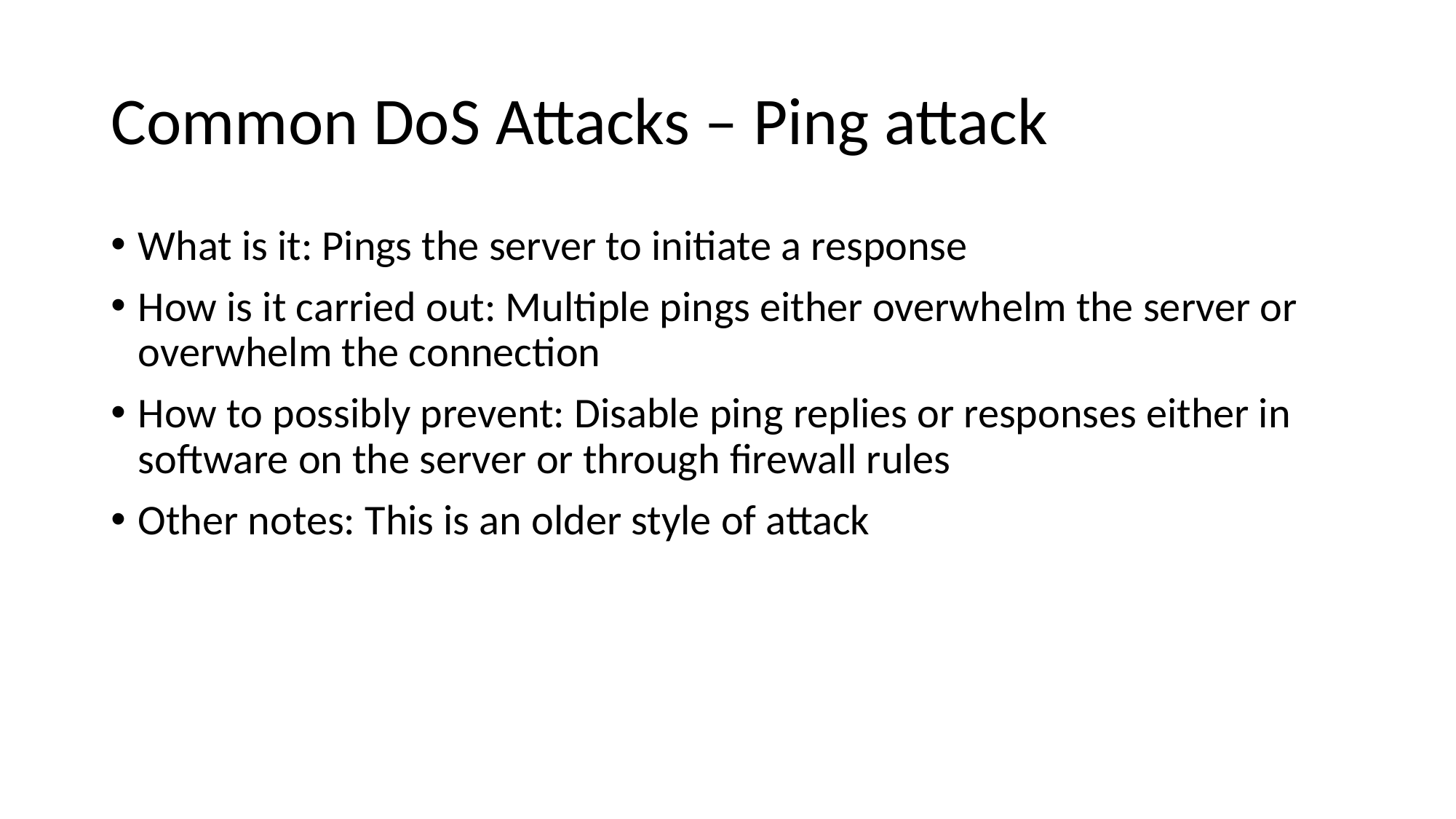

# Common DoS Attacks – Ping attack
What is it: Pings the server to initiate a response
How is it carried out: Multiple pings either overwhelm the server or overwhelm the connection
How to possibly prevent: Disable ping replies or responses either in software on the server or through firewall rules
Other notes: This is an older style of attack